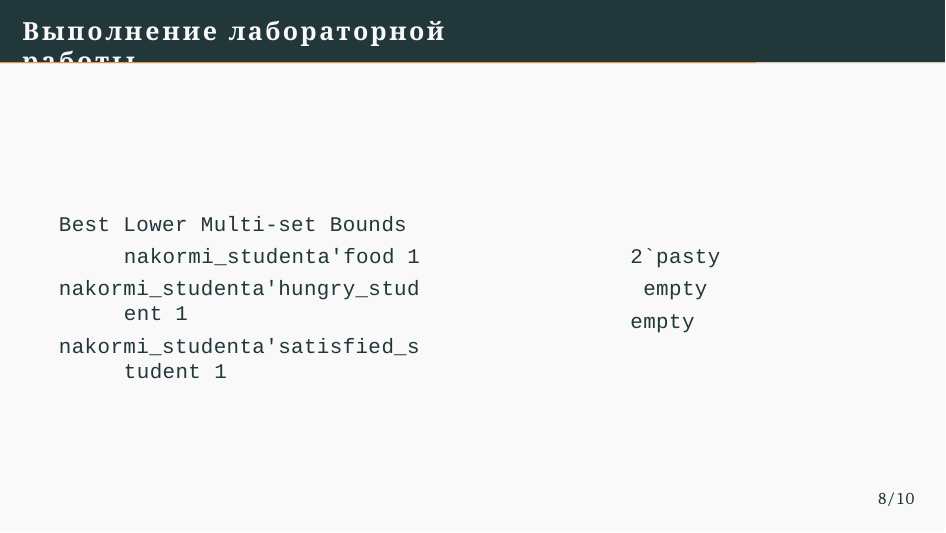

# Выполнение лабораторной работы

Best Lower Multi-set Bounds  nakormi_studenta'food 1
nakormi_studenta'hungry_student 1
nakormi_studenta'satisfied_student 1
2`pasty  empty  empty
8/10